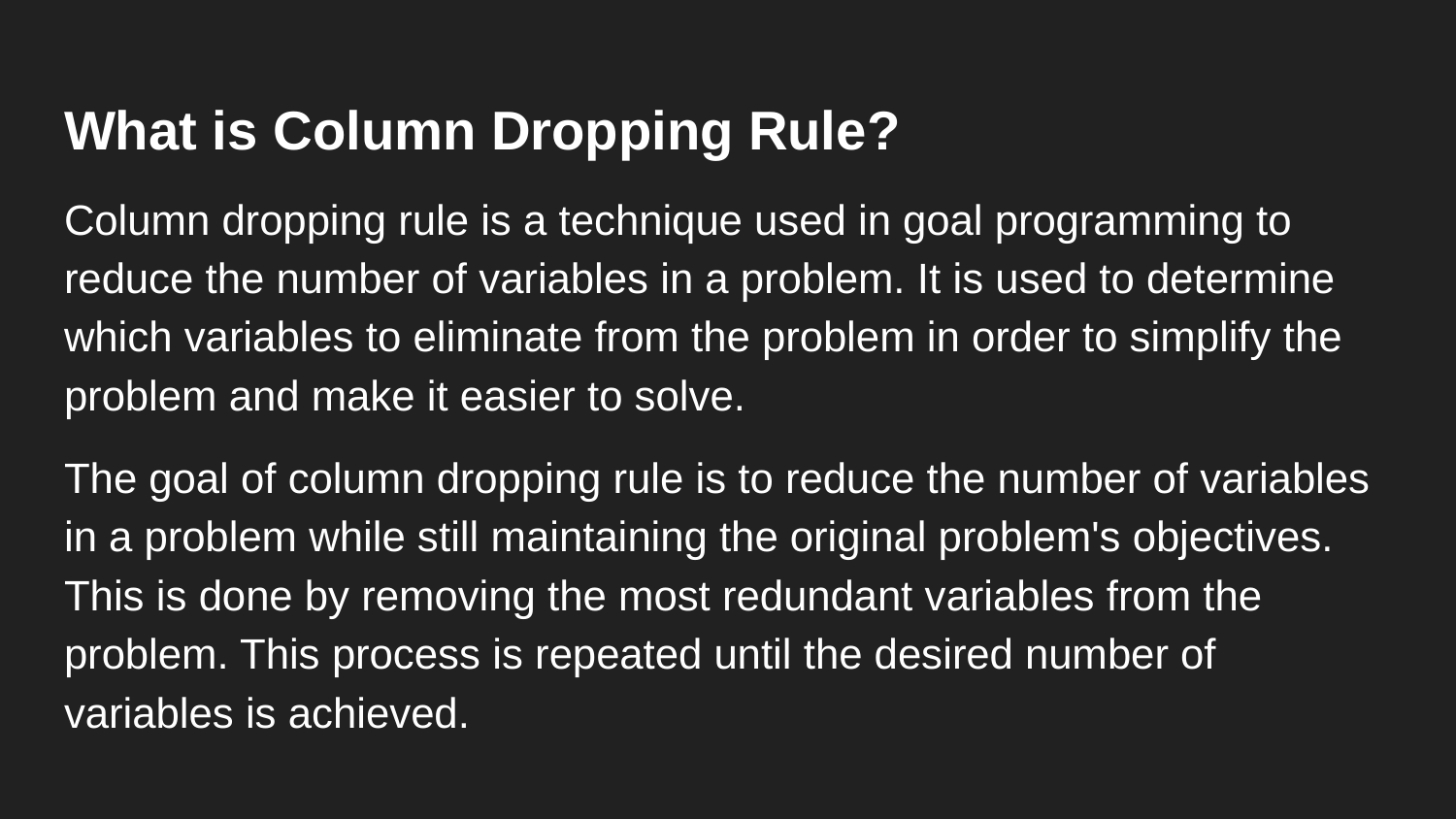

#
What is Column Dropping Rule?
Column dropping rule is a technique used in goal programming to reduce the number of variables in a problem. It is used to determine which variables to eliminate from the problem in order to simplify the problem and make it easier to solve.
The goal of column dropping rule is to reduce the number of variables in a problem while still maintaining the original problem's objectives. This is done by removing the most redundant variables from the problem. This process is repeated until the desired number of variables is achieved.